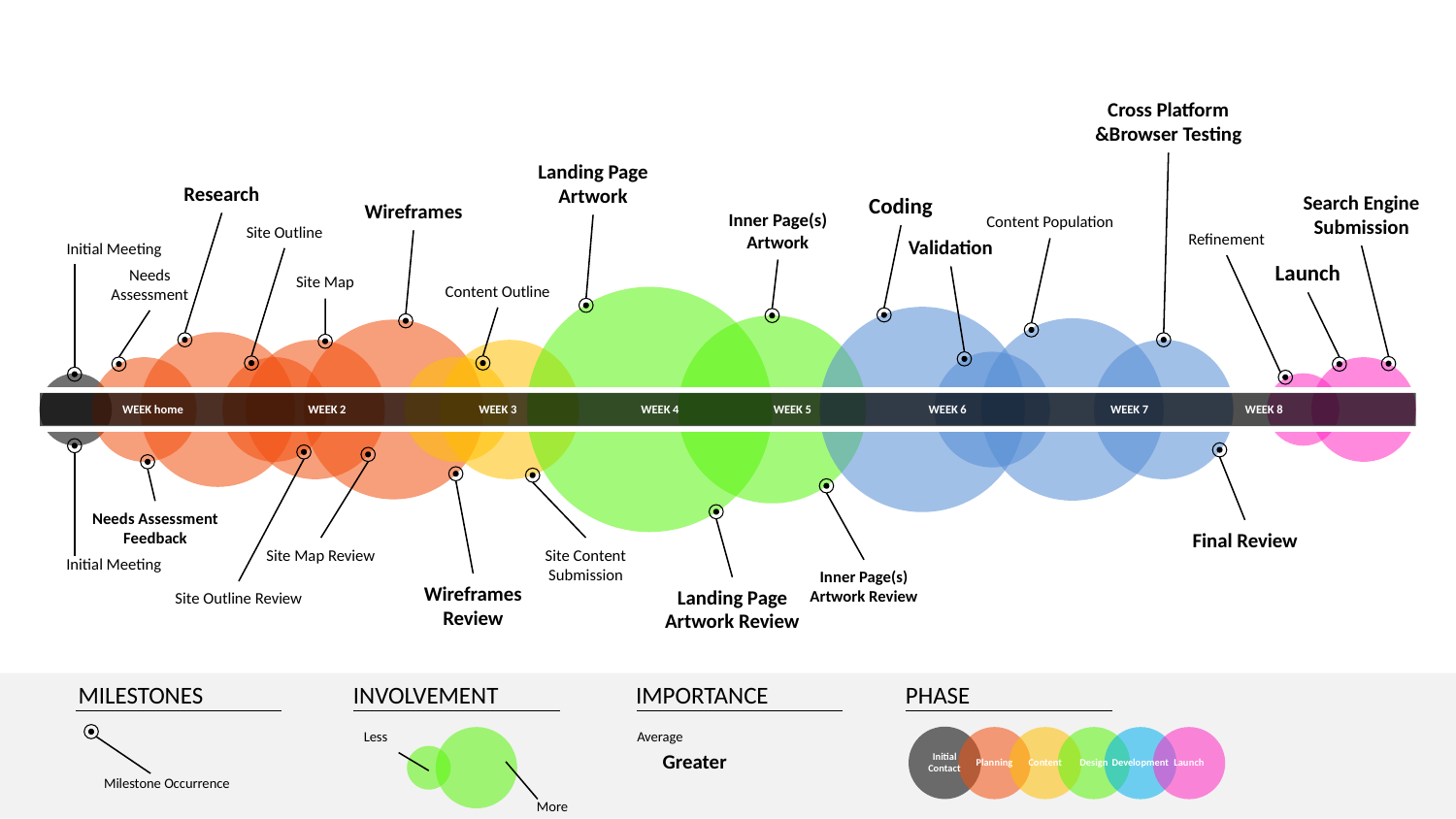

Cross Platform
&Browser Testing
Landing Page
Artwork
Research
Search Engine
Submission
Coding
Wireframes
Inner Page(s)
Artwork
Content Population
Site Outline
Refinement
Validation
Initial Meeting
Launch
Needs
Assessment
Site Map
Content Outline

WEEK home
WEEK 2
WEEK 3
WEEK 4
WEEK 5
WEEK 6
WEEK 7
WEEK 8

Needs Assessment
Feedback

Final Review
Site Map Review
Site Content
Submission
Initial Meeting
Inner Page(s)
Artwork Review
Wireframes
Review
Landing Page
Artwork Review
Site Outline Review

MILESTONES
INVOLVEMENT
IMPORTANCE
PHASE
Less
Average

Greater
Initial
Contact

Planning
Content
Design
Development
Launch
Milestone Occurrence
More